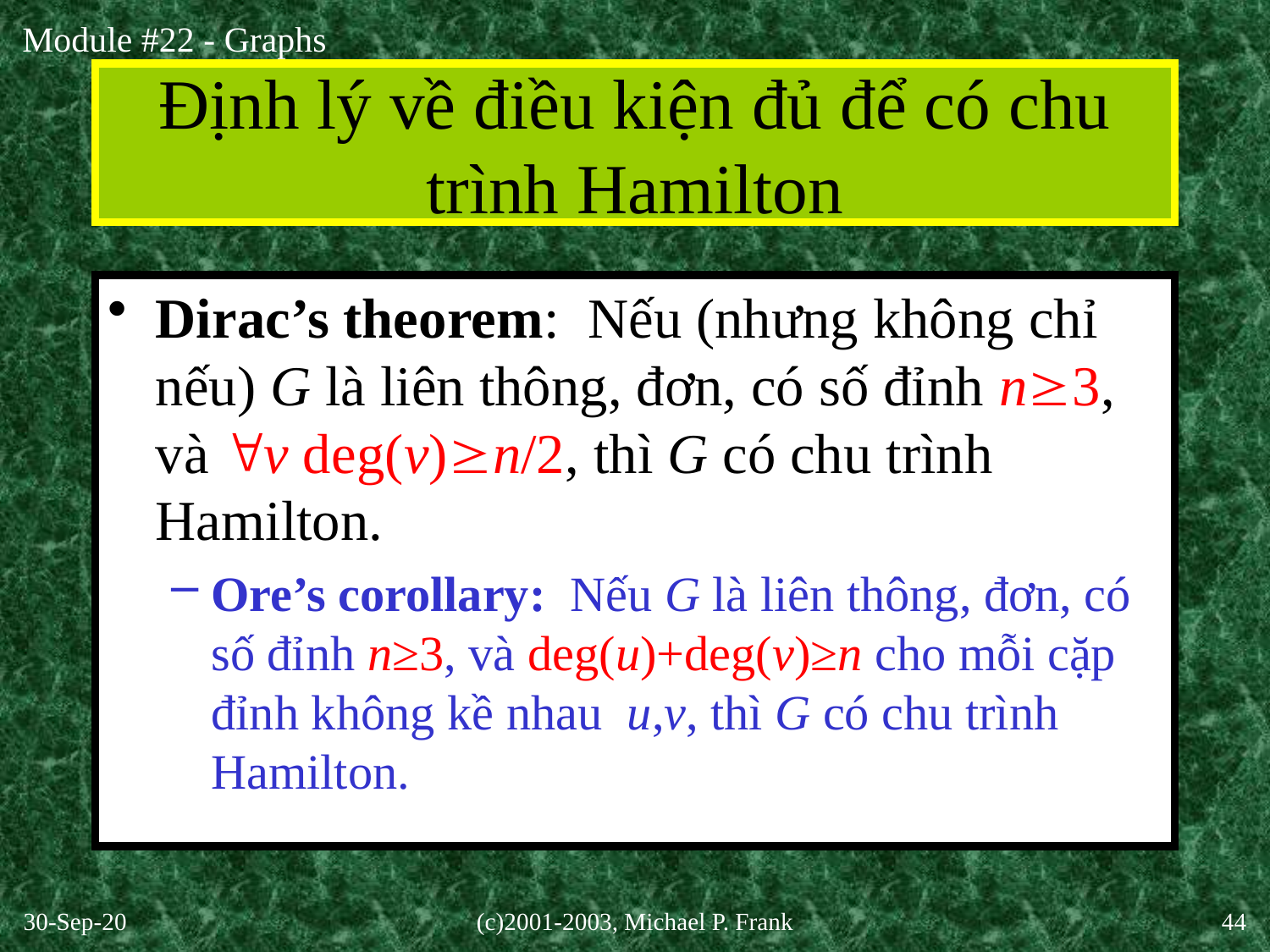

# Định lý về điều kiện đủ để có chu trình Hamilton
Dirac’s theorem:  Nếu (nhưng không chỉ nếu) G là liên thông, đơn, có số đỉnh n≥3, và ∀v deg(v)≥n/2, thì G có chu trình Hamilton.
Ore’s corollary:  Nếu G là liên thông, đơn, có số đỉnh n≥3, và deg(u)+deg(v)≥n cho mỗi cặp đỉnh không kề nhau  u,v, thì G có chu trình Hamilton.

30-Sep-20
(c)2001-2003, Michael P. Frank
44